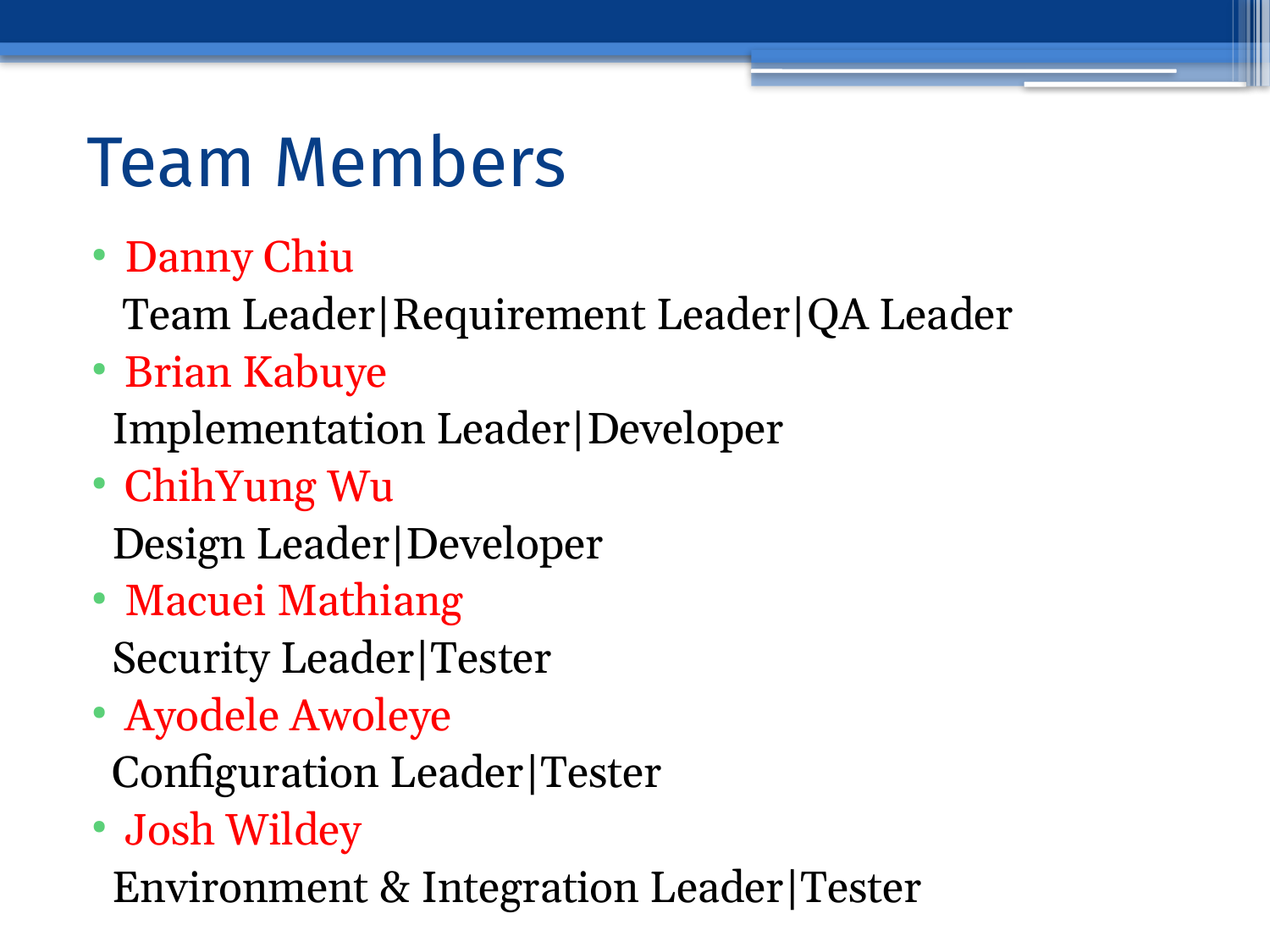

# Team Members
Danny Chiu
   Team Leader|Requirement Leader|QA Leader
Brian Kabuye
  Implementation Leader|Developer
ChihYung Wu
  Design Leader|Developer
Macuei Mathiang
  Security Leader|Tester
Ayodele Awoleye
  Configuration Leader|Tester
Josh Wildey
  Environment & Integration Leader|Tester